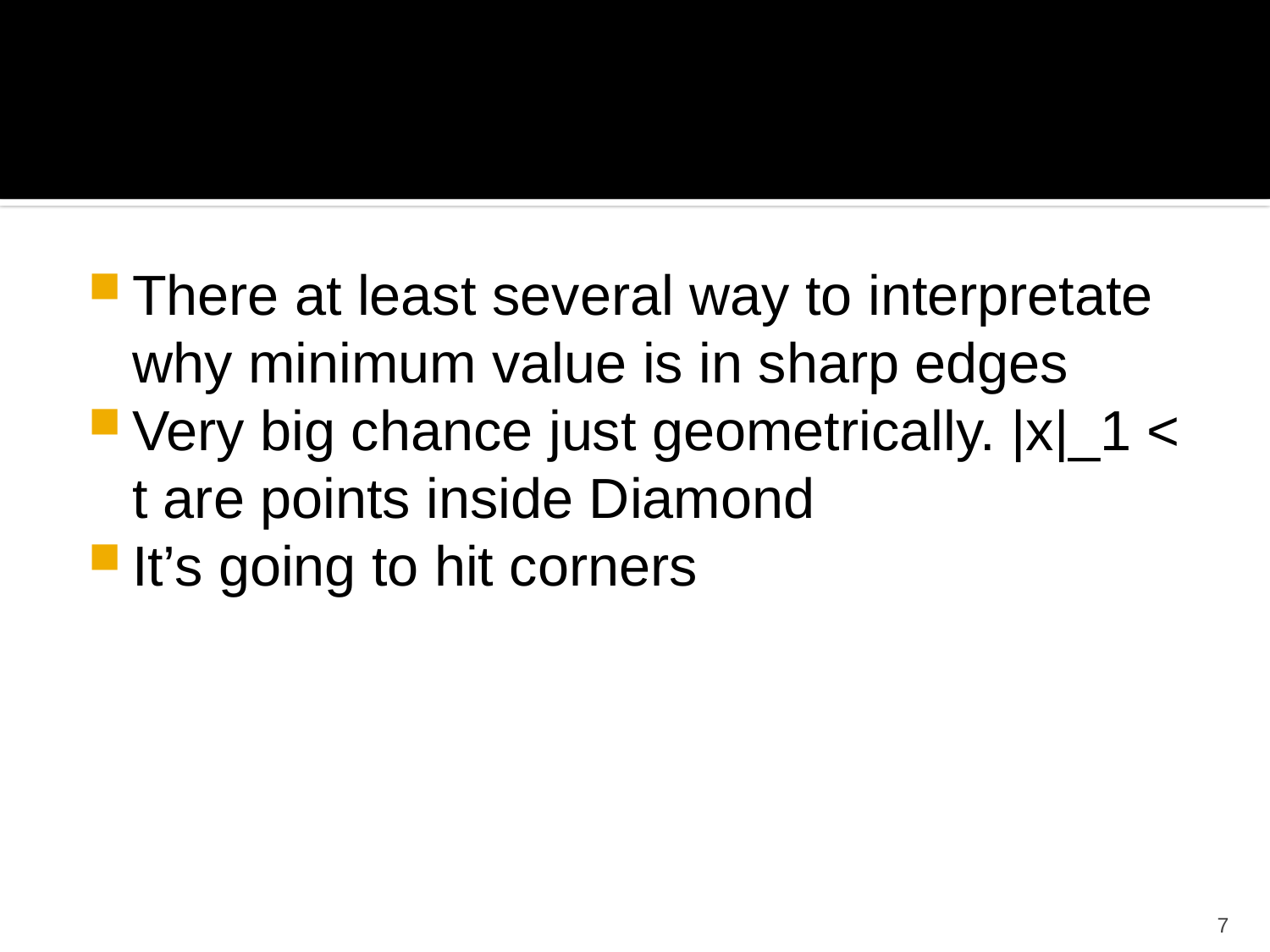

#
There at least several way to interpretate why minimum value is in sharp edges
Very big chance just geometrically. |x|_1 < t are points inside Diamond
It’s going to hit corners
7